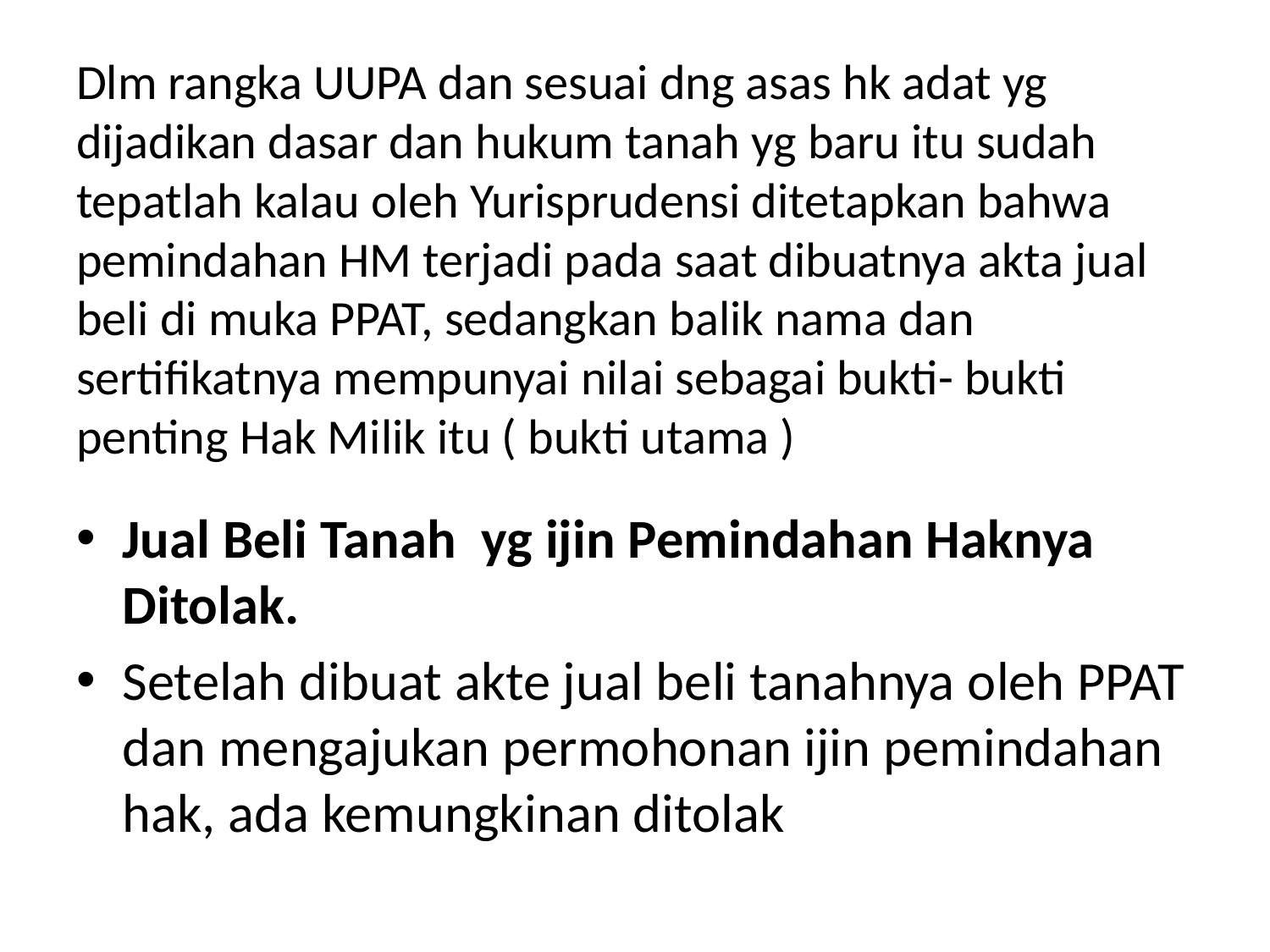

# Dlm rangka UUPA dan sesuai dng asas hk adat yg dijadikan dasar dan hukum tanah yg baru itu sudah tepatlah kalau oleh Yurisprudensi ditetapkan bahwa pemindahan HM terjadi pada saat dibuatnya akta jual beli di muka PPAT, sedangkan balik nama dan sertifikatnya mempunyai nilai sebagai bukti- bukti penting Hak Milik itu ( bukti utama )
Jual Beli Tanah  yg ijin Pemindahan Haknya Ditolak.
Setelah dibuat akte jual beli tanahnya oleh PPAT dan mengajukan permohonan ijin pemindahan hak, ada kemungkinan ditolak